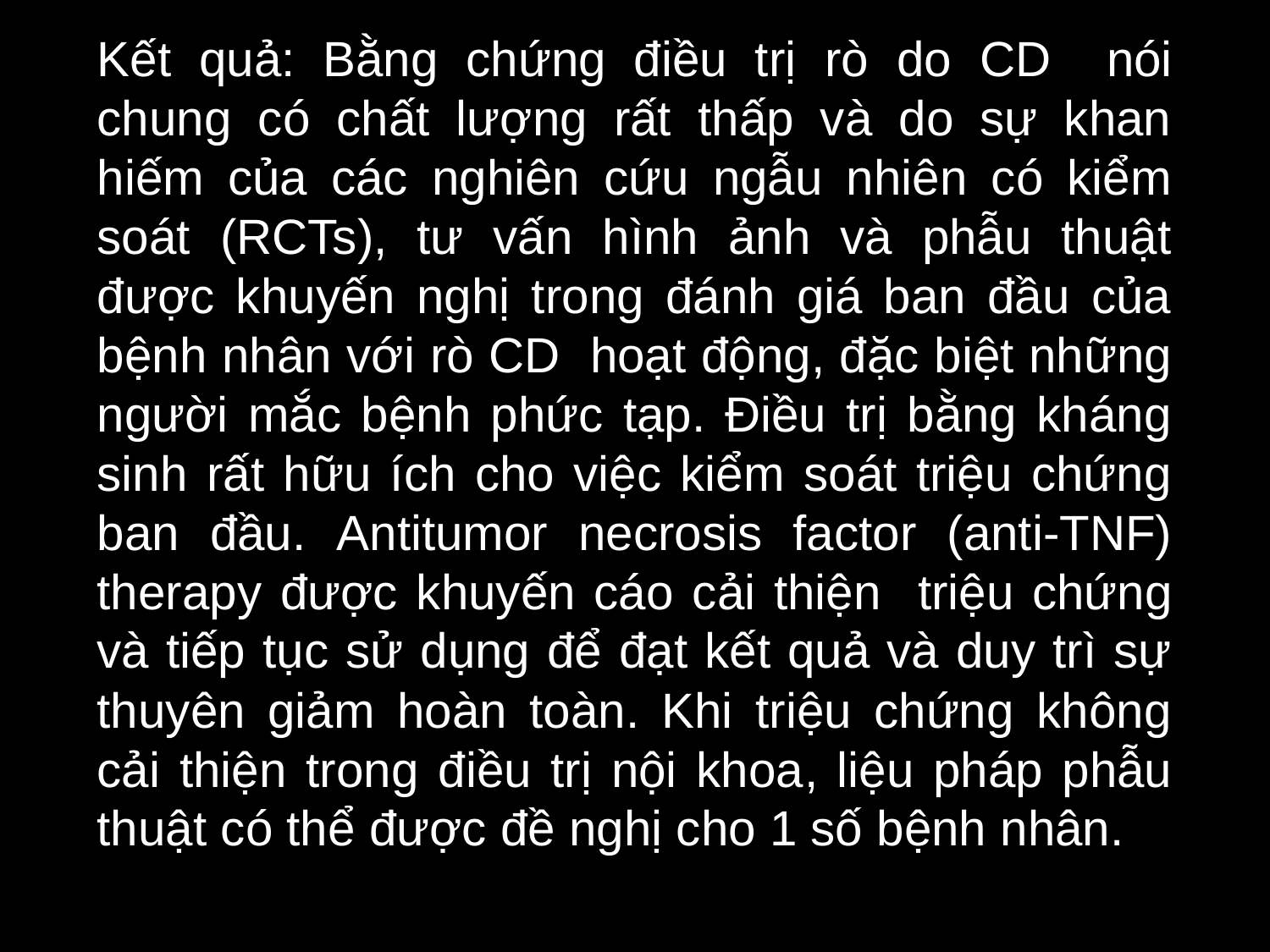

Kết quả: Bằng chứng điều trị rò do CD  nói chung có chất lượng rất thấp và do sự khan hiếm của các nghiên cứu ngẫu nhiên có kiểm soát (RCTs), tư vấn hình ảnh và phẫu thuật được khuyến nghị trong đánh giá ban đầu của bệnh nhân với rò CD  hoạt động, đặc biệt những người mắc bệnh phức tạp. Điều trị bằng kháng sinh rất hữu ích cho việc kiểm soát triệu chứng ban đầu. Antitumor necrosis factor (anti-TNF) therapy được khuyến cáo cải thiện  triệu chứng và tiếp tục sử dụng để đạt kết quả và duy trì sự thuyên giảm hoàn toàn. Khi triệu chứng không cải thiện trong điều trị nội khoa, liệu pháp phẫu thuật có thể được đề nghị cho 1 số bệnh nhân.